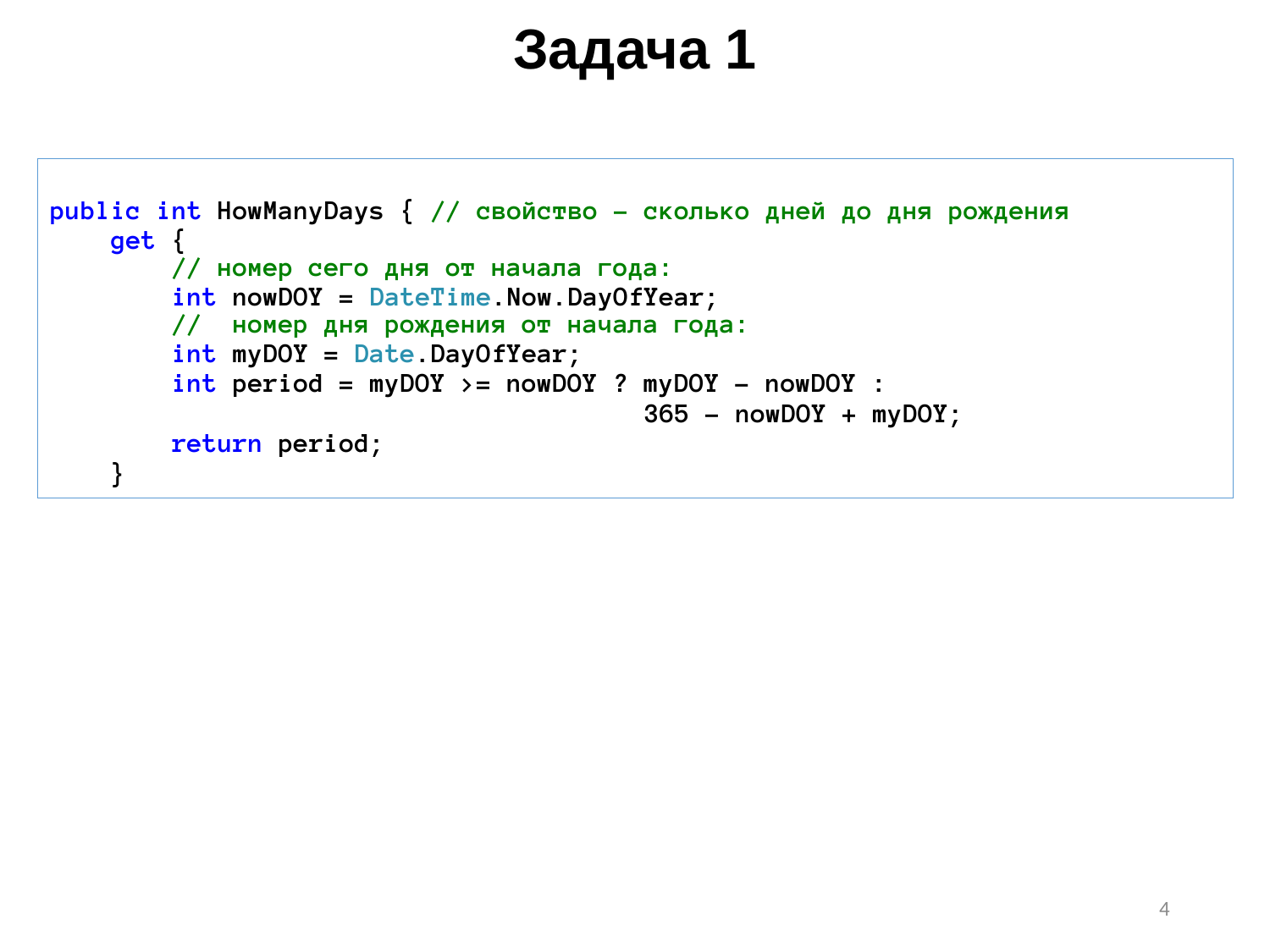

# Задача 1

public int HowManyDays { // свойство - сколько дней до дня рождения
    get {
        // номер сего дня от начала года:
        int nowDOY = DateTime.Now.DayOfYear;
        //  номер дня рождения от начала года:
        int myDOY = Date.DayOfYear;
        int period = myDOY >= nowDOY ? myDOY - nowDOY :
                                       365 - nowDOY + myDOY;
        return period;
    }
4